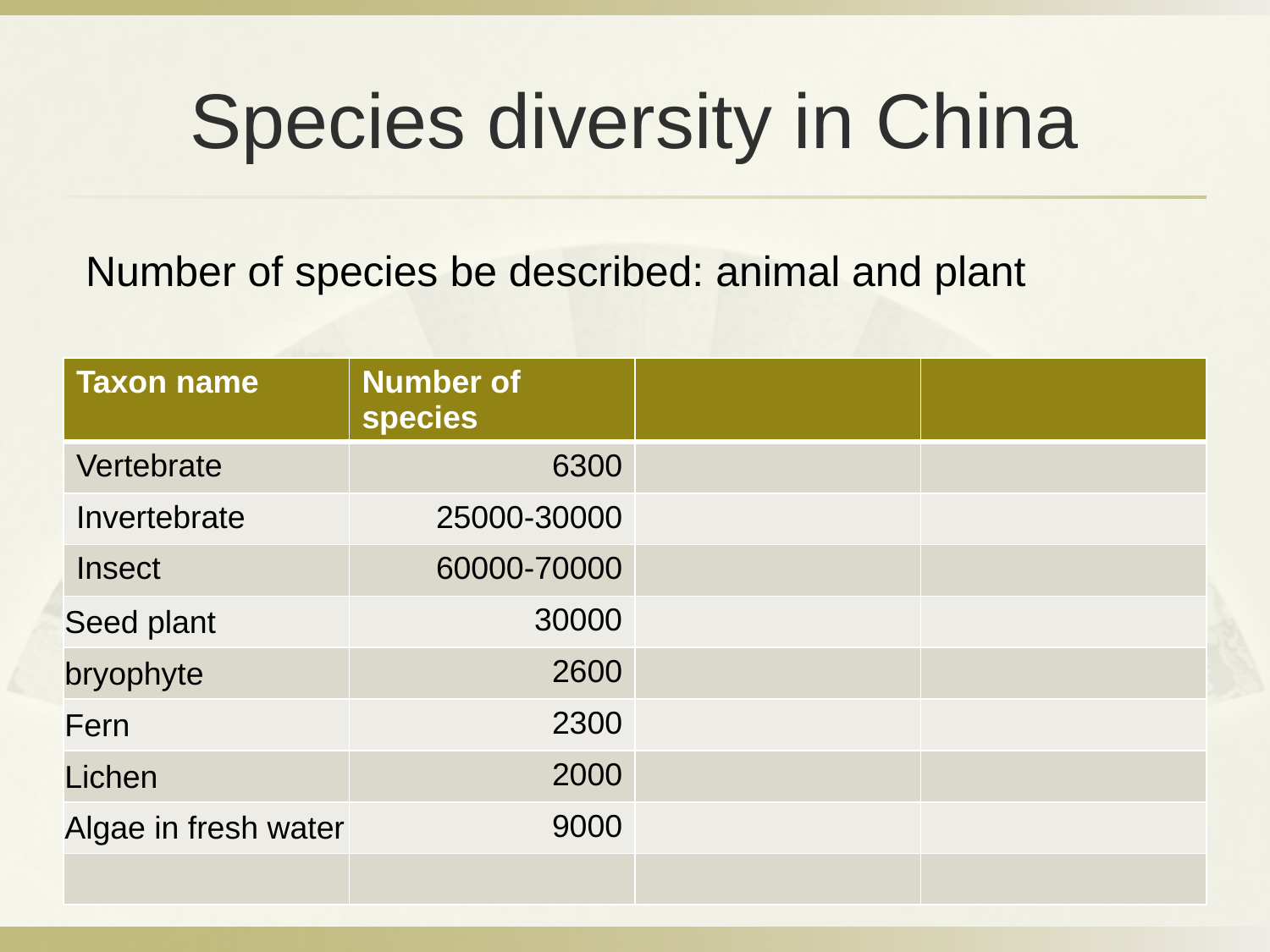

# Species diversity in China
Number of species be described: animal and plant
| Taxon name | Number of species |  |  |
| --- | --- | --- | --- |
| Vertebrate | 6300 |  |  |
| Invertebrate | 25000-30000 |  |  |
| Insect | 60000-70000 |  |  |
| Seed plant | 30000 |  |  |
| bryophyte | 2600 |  |  |
| Fern | 2300 |  |  |
| Lichen | 2000 |  |  |
| Algae in fresh water | 9000 |  |  |
|  |  |  |  |